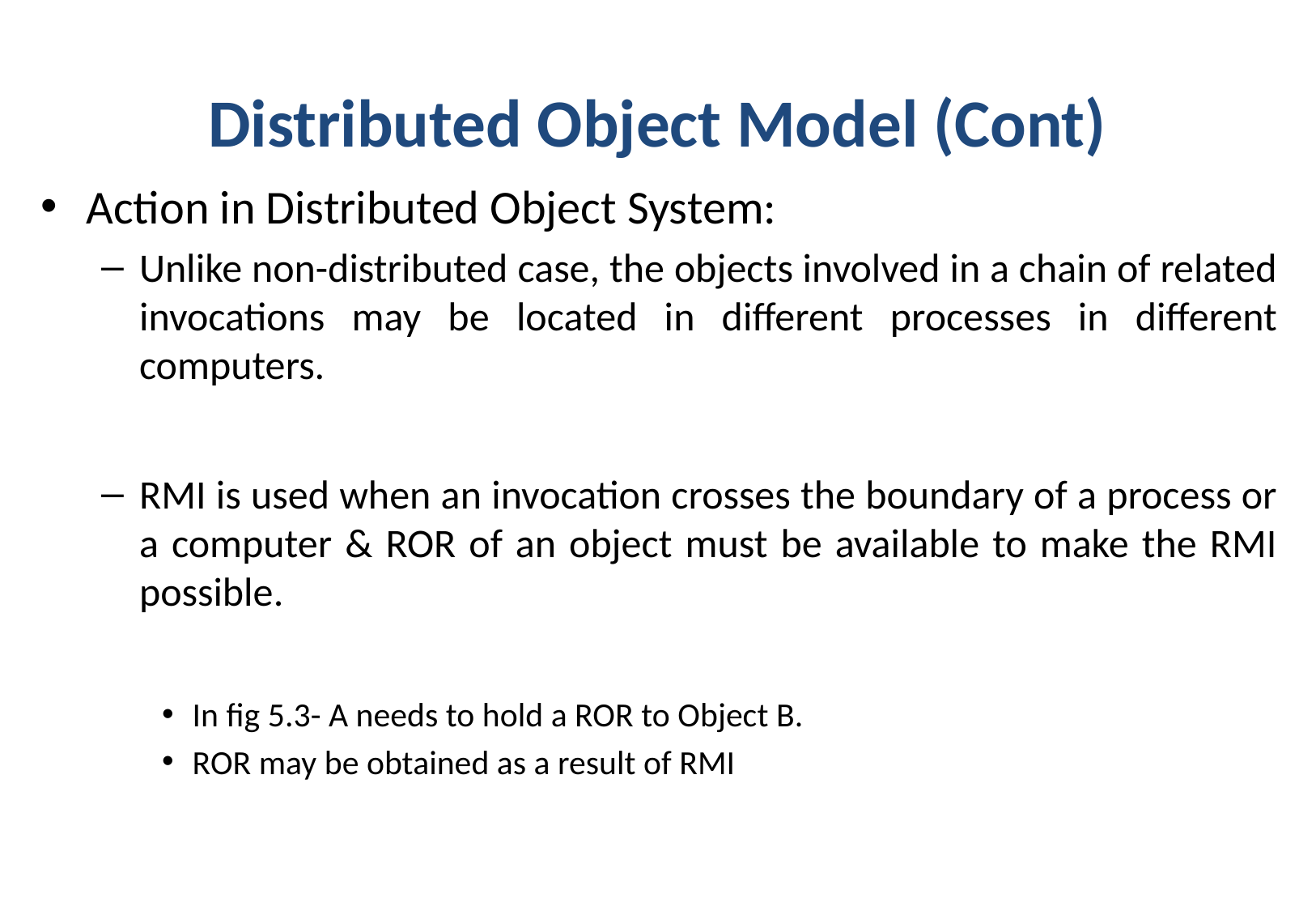

# Distributed Object Model (Cont)
Action in Distributed Object System:
Unlike non-distributed case, the objects involved in a chain of related invocations may be located in different processes in different computers.

RMI is used when an invocation crosses the boundary of a process or a computer & ROR of an object must be available to make the RMI possible.

In fig 5.3- A needs to hold a ROR to Object B.
ROR may be obtained as a result of RMI